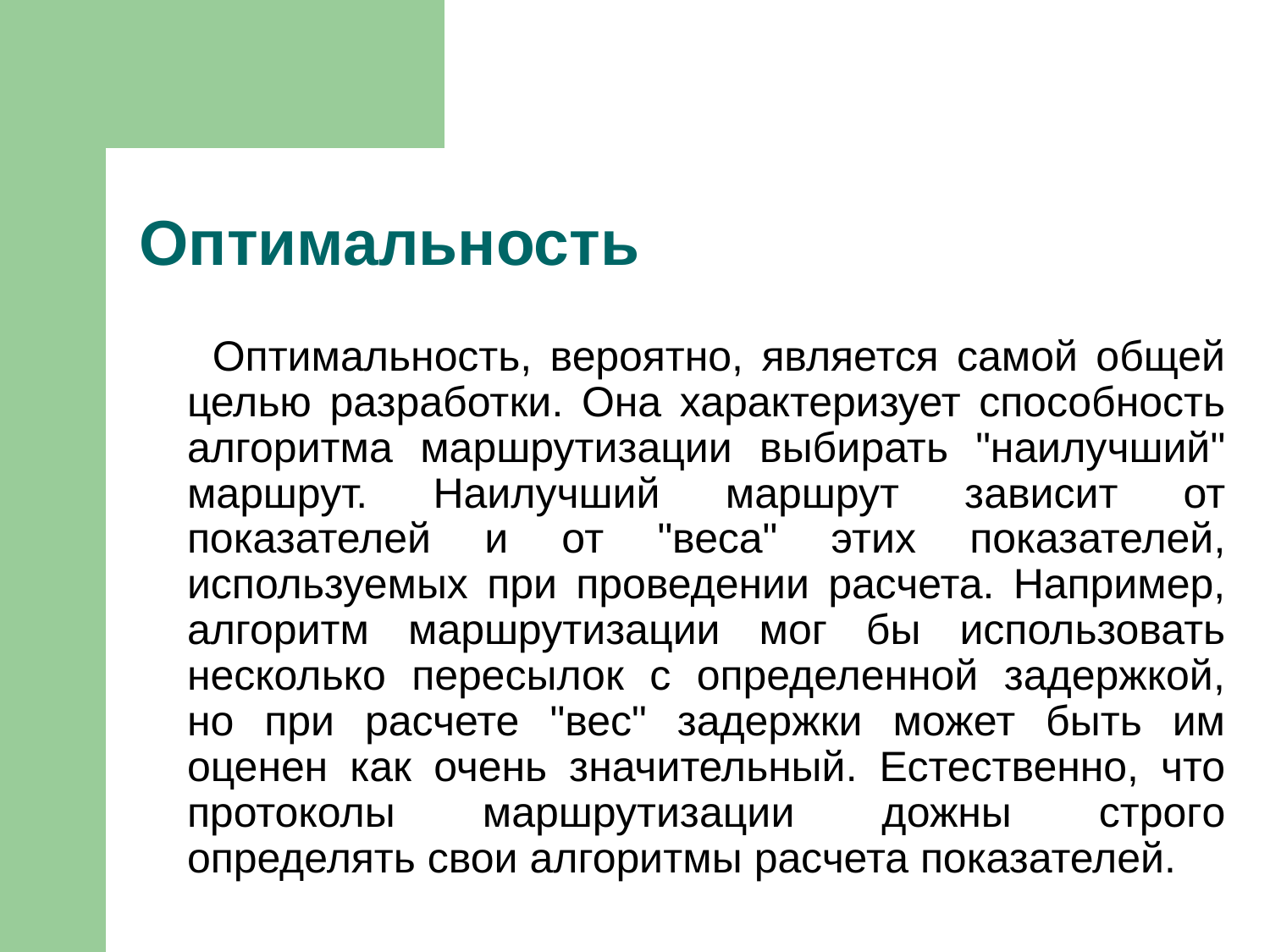

# Оптимальность
    Оптимальность, вероятно, является самой общей целью разработки. Она характеризует способность алгоритма маршрутизации выбирать "наилучший" маршрут. Наилучший маршрут зависит от показателей и от "веса" этих показателей, используемых при проведении расчета. Например, алгоритм маршрутизации мог бы использовать несколько пересылок с определенной задержкой, но при расчете "вес" задержки может быть им оценен как очень значительный. Естественно, что протоколы маршрутизации дожны строгo определять свои алгоритмы расчета показателей.